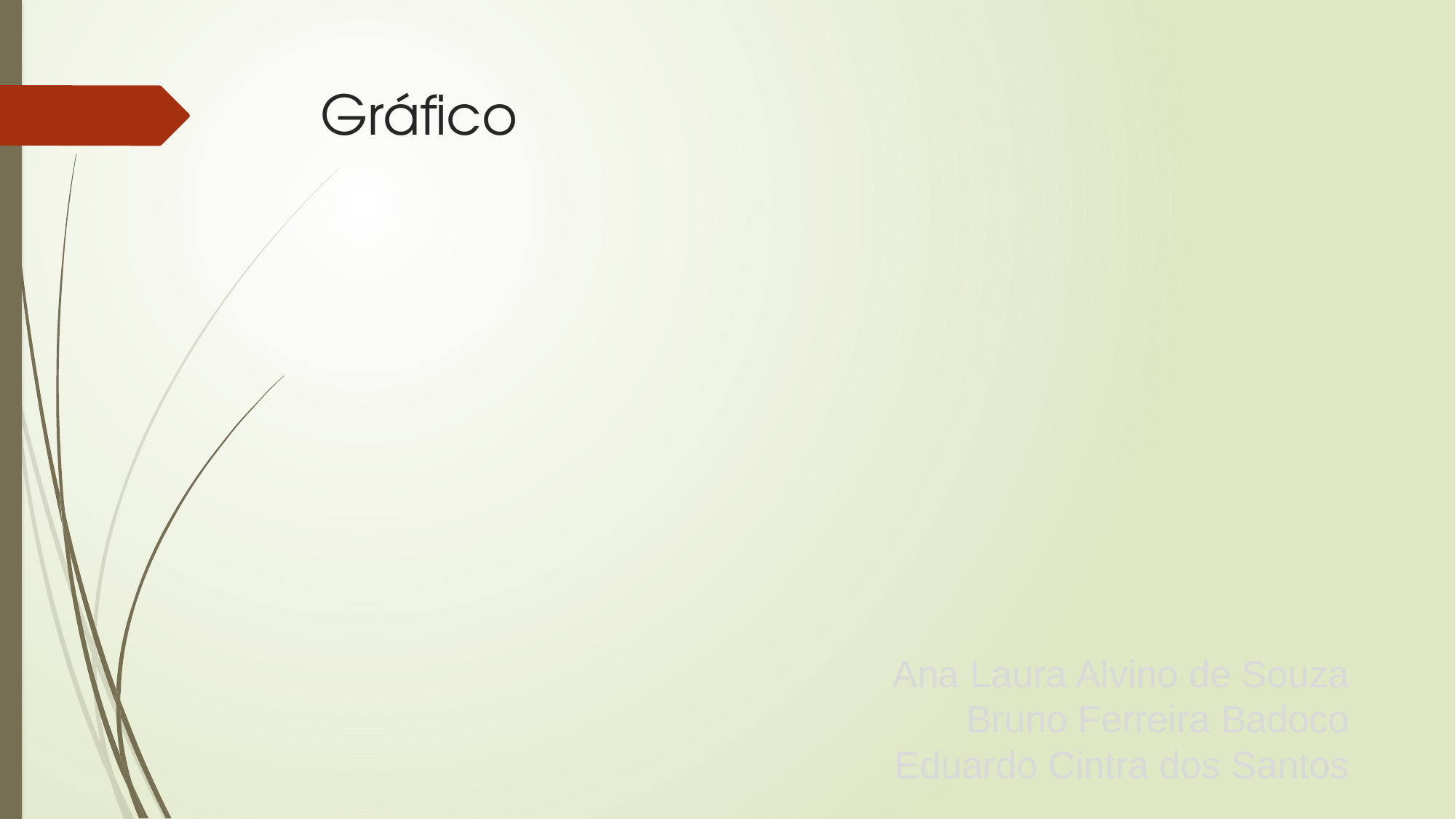

# Gráfico

Ana Laura Alvino de Souza
Bruno Ferreira Badoco
Eduardo Cintra dos Santos